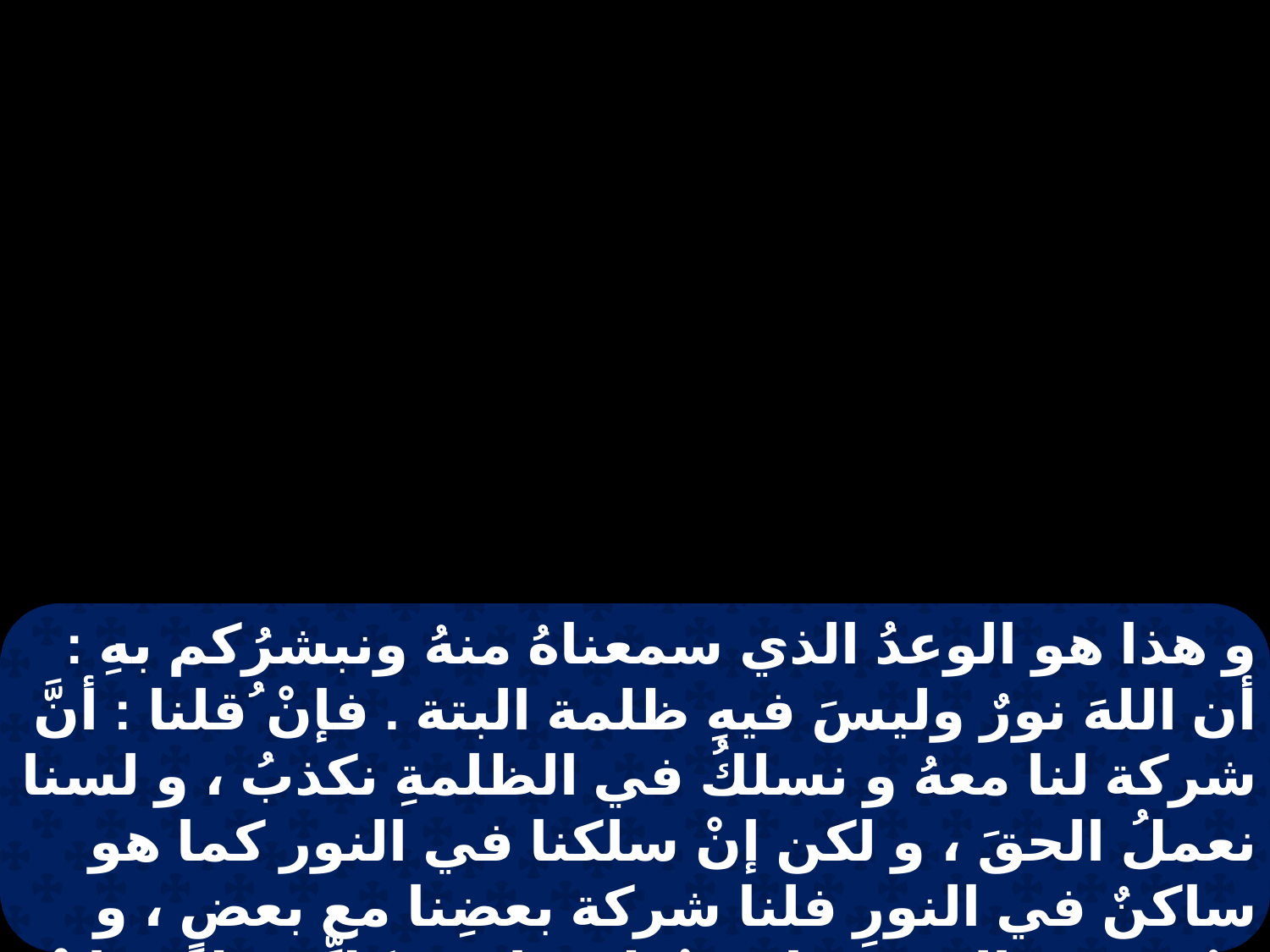

و هذا هو الوعدُ الذي سمعناهُ منهُ ونبشرُكم بهِ : أن اللهَ نورٌ وليسَ فيهِ ظلمة البتة . فإنْ ُقلنا : أنَّ شركة لنا معهُ و نسلكُ في الظلمةِ نكذبُ ، و لسنا نعملُ الحقَ ، و لكن إنْ سلكنا في النور كما هو ساكنٌ في النورِ فلنا شركة بعضِنا مع بعضٍ ، و دمُ يسوعَ المسيح ابنهِ يُطهرُنا من كلِّ خطيةٍ . إنْ قلنا : أنهُ ليسَ لنا خطية نُضلُ أنفسنا و ليسَ الحقُ فينا .